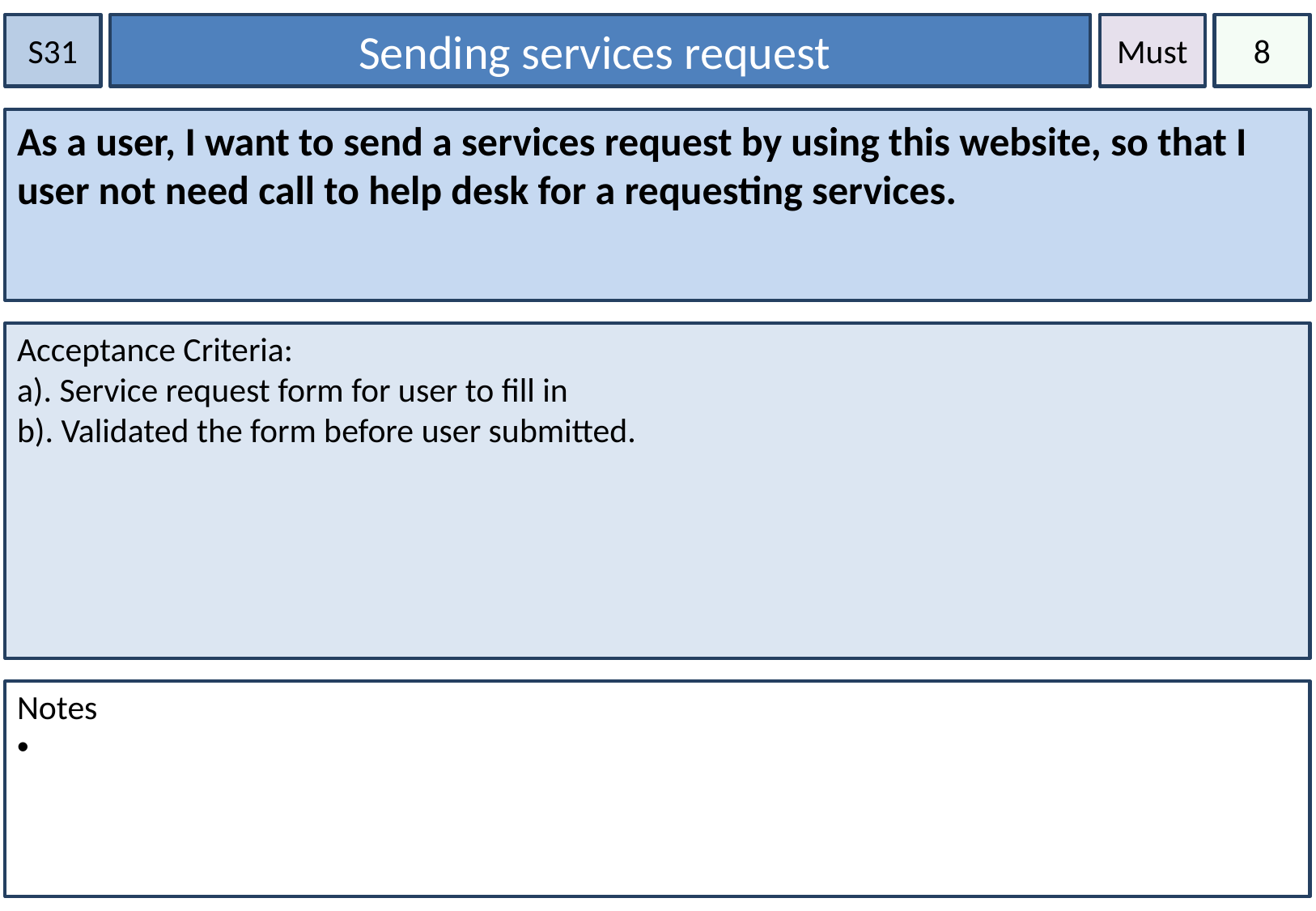

S31
Sending services request
Must
8
As a user, I want to send a services request by using this website, so that I user not need call to help desk for a requesting services.
Acceptance Criteria:
a). Service request form for user to fill in
b). Validated the form before user submitted.
Notes